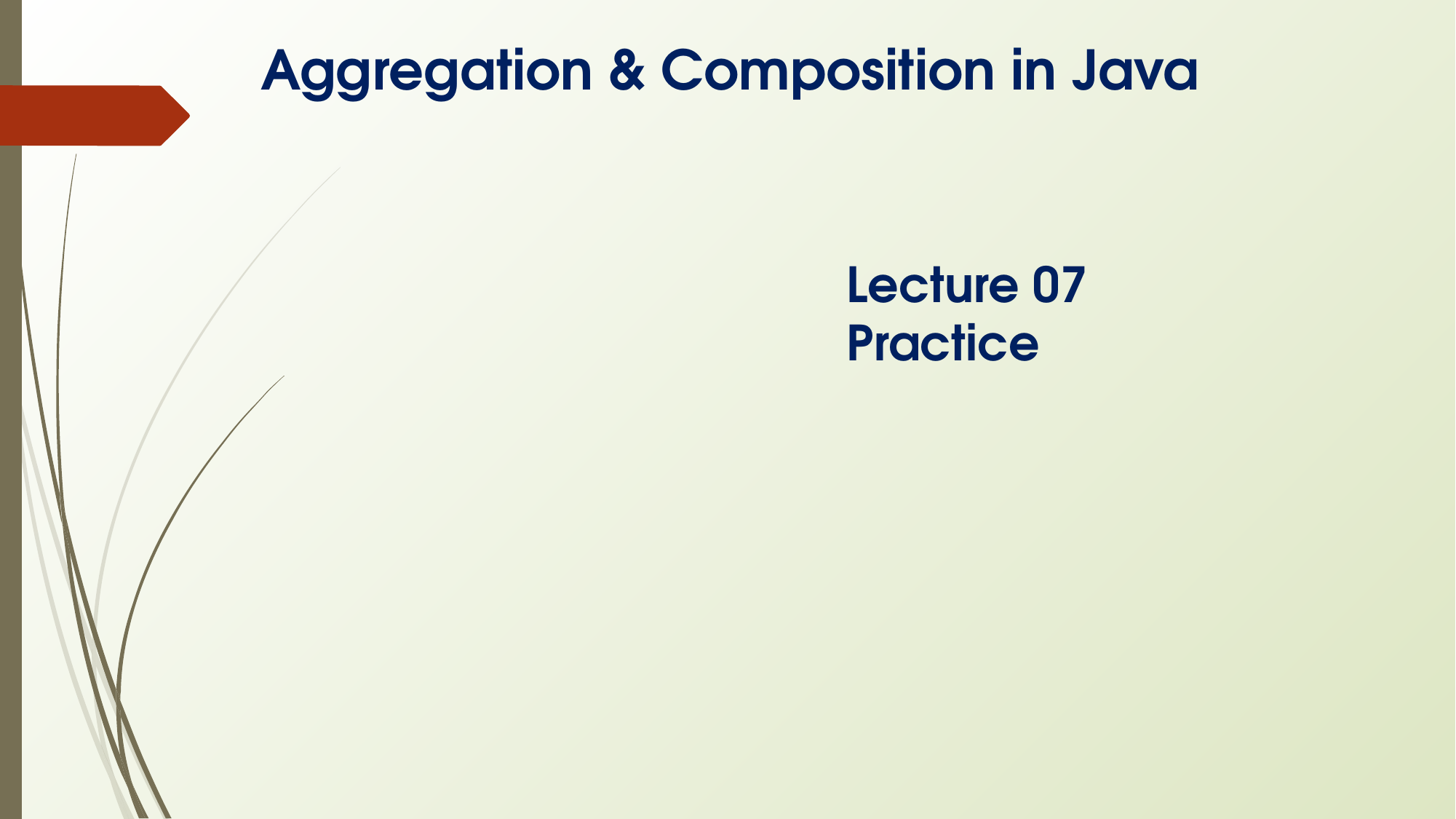

Aggregation & Composition in Java
Lecture 07
Practice